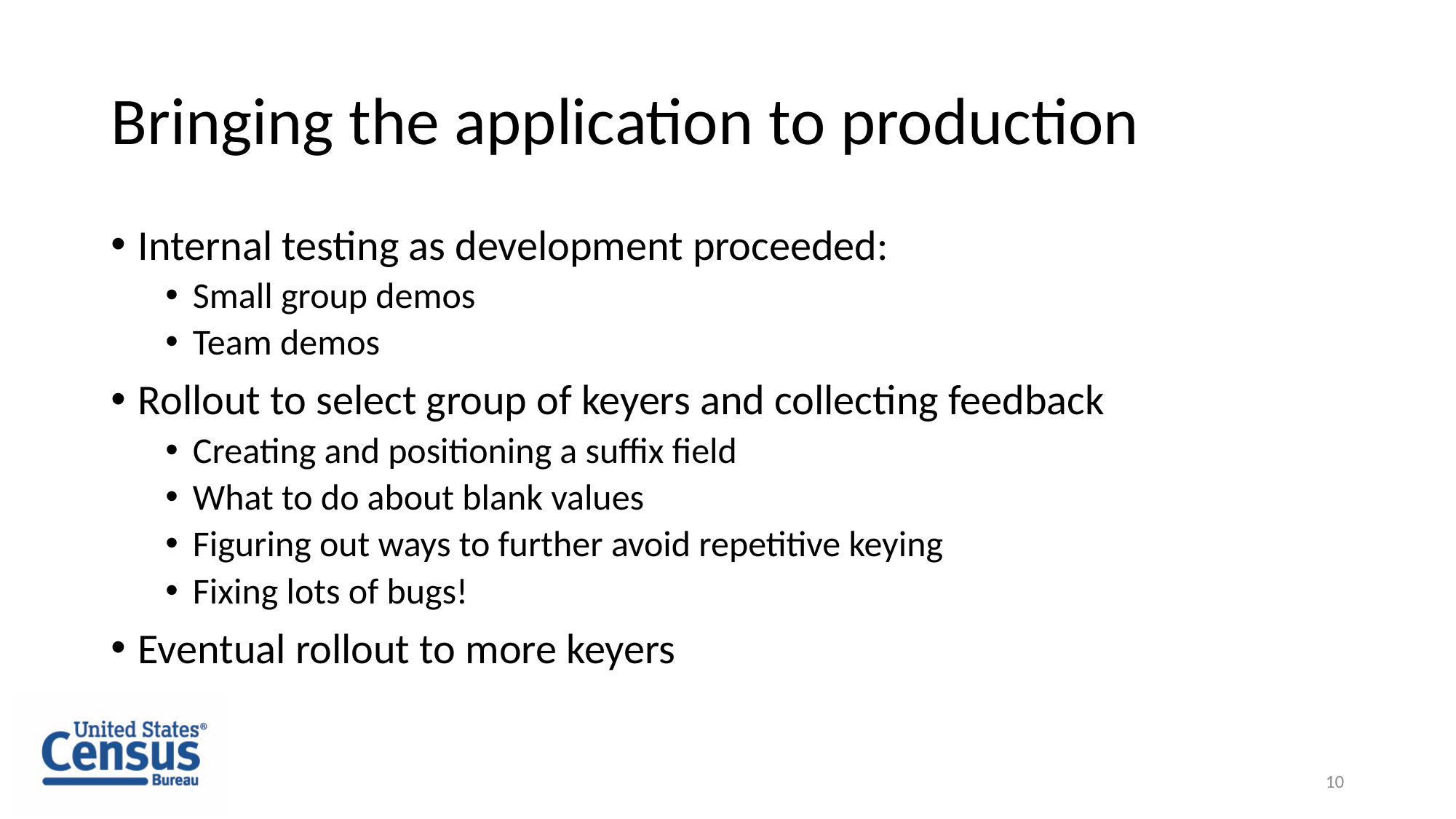

# Bringing the application to production
Internal testing as development proceeded:
Small group demos
Team demos
Rollout to select group of keyers and collecting feedback
Creating and positioning a suffix field
What to do about blank values
Figuring out ways to further avoid repetitive keying
Fixing lots of bugs!
Eventual rollout to more keyers
10